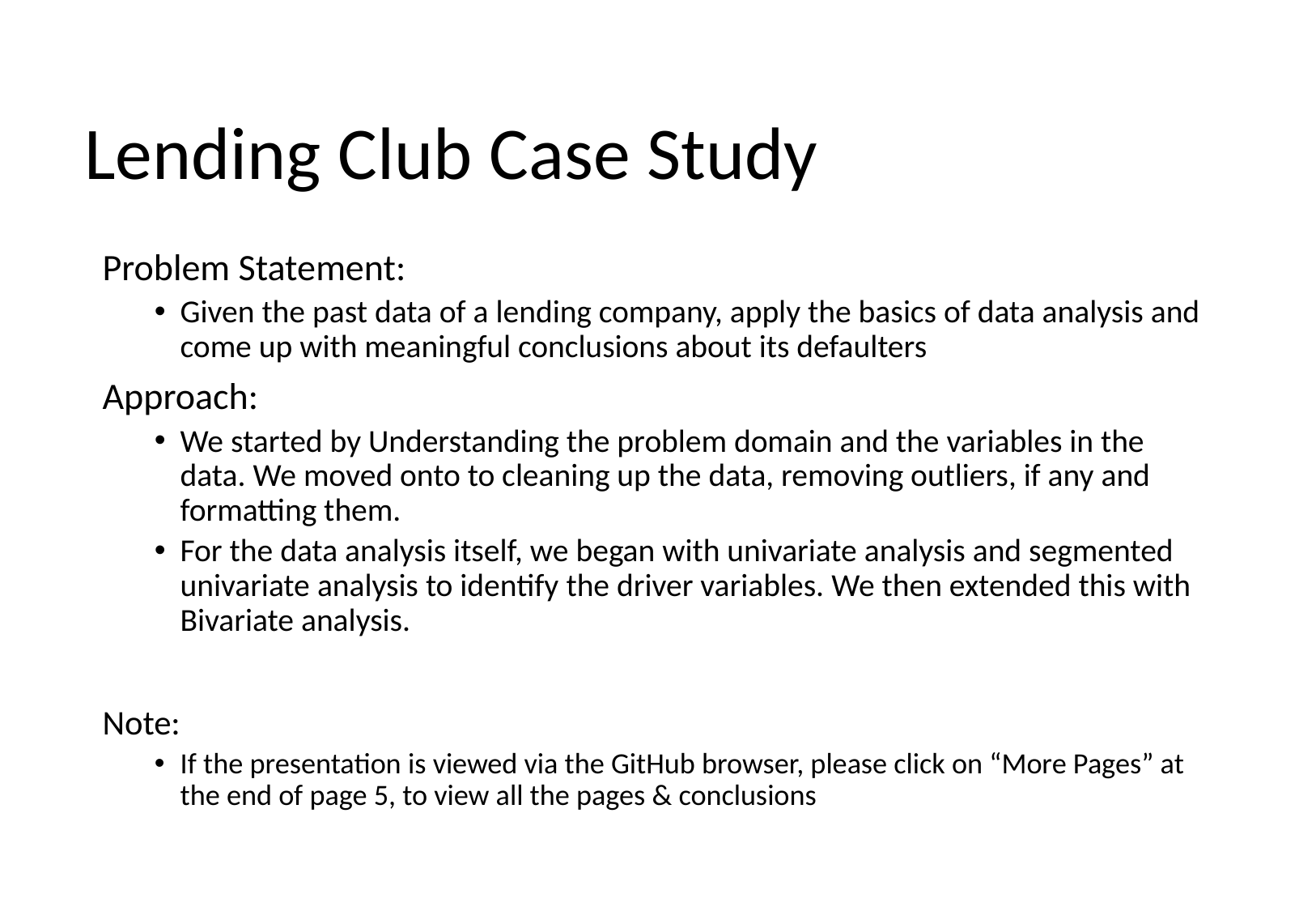

# Lending Club Case Study
Problem Statement:
Given the past data of a lending company, apply the basics of data analysis and come up with meaningful conclusions about its defaulters
Approach:
We started by Understanding the problem domain and the variables in the data. We moved onto to cleaning up the data, removing outliers, if any and formatting them.
For the data analysis itself, we began with univariate analysis and segmented univariate analysis to identify the driver variables. We then extended this with Bivariate analysis.

Note:
If the presentation is viewed via the GitHub browser, please click on “More Pages” at the end of page 5, to view all the pages & conclusions